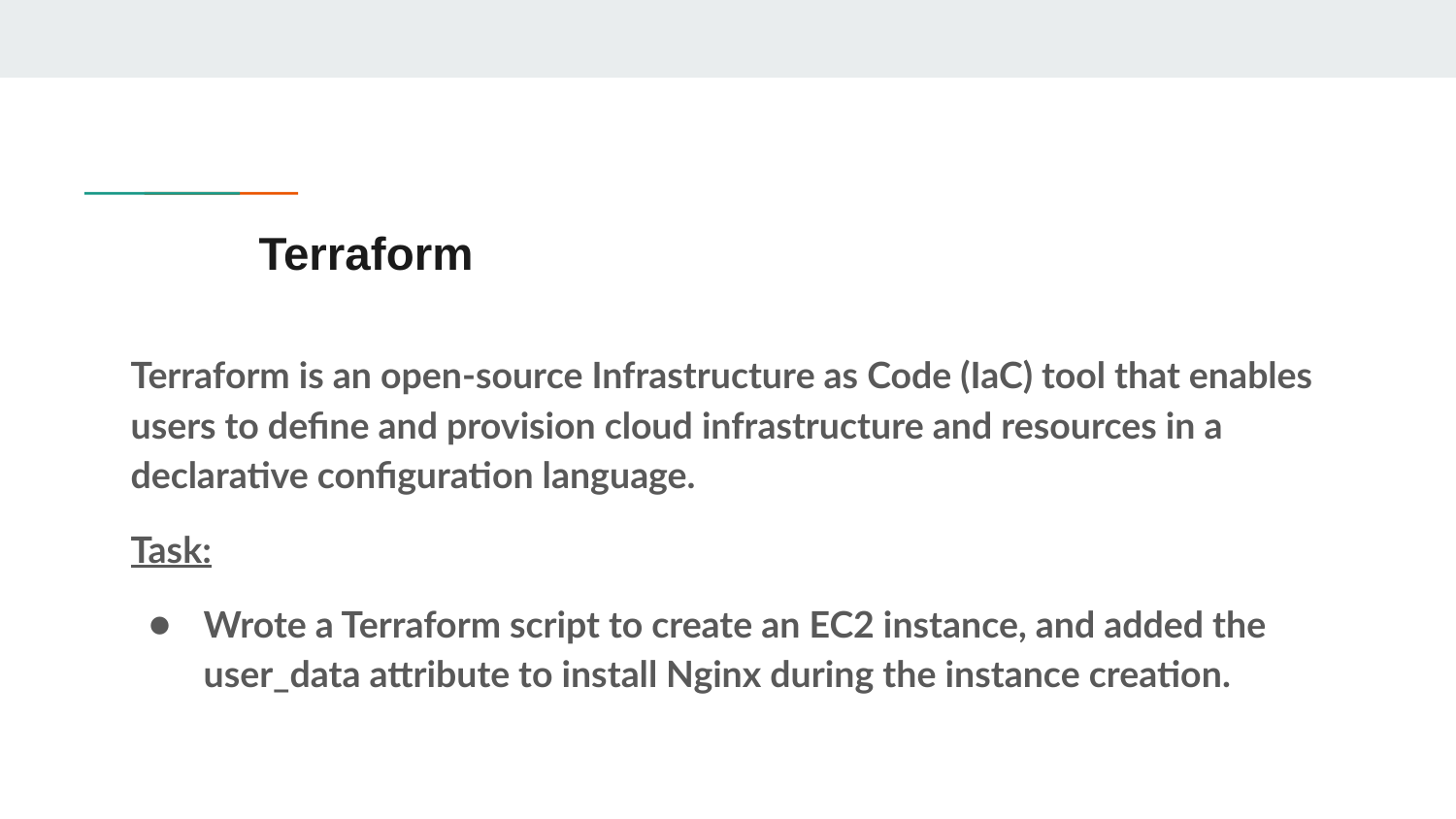

# Terraform
Terraform is an open-source Infrastructure as Code (IaC) tool that enables users to define and provision cloud infrastructure and resources in a declarative configuration language.
Task:
Wrote a Terraform script to create an EC2 instance, and added the user_data attribute to install Nginx during the instance creation.